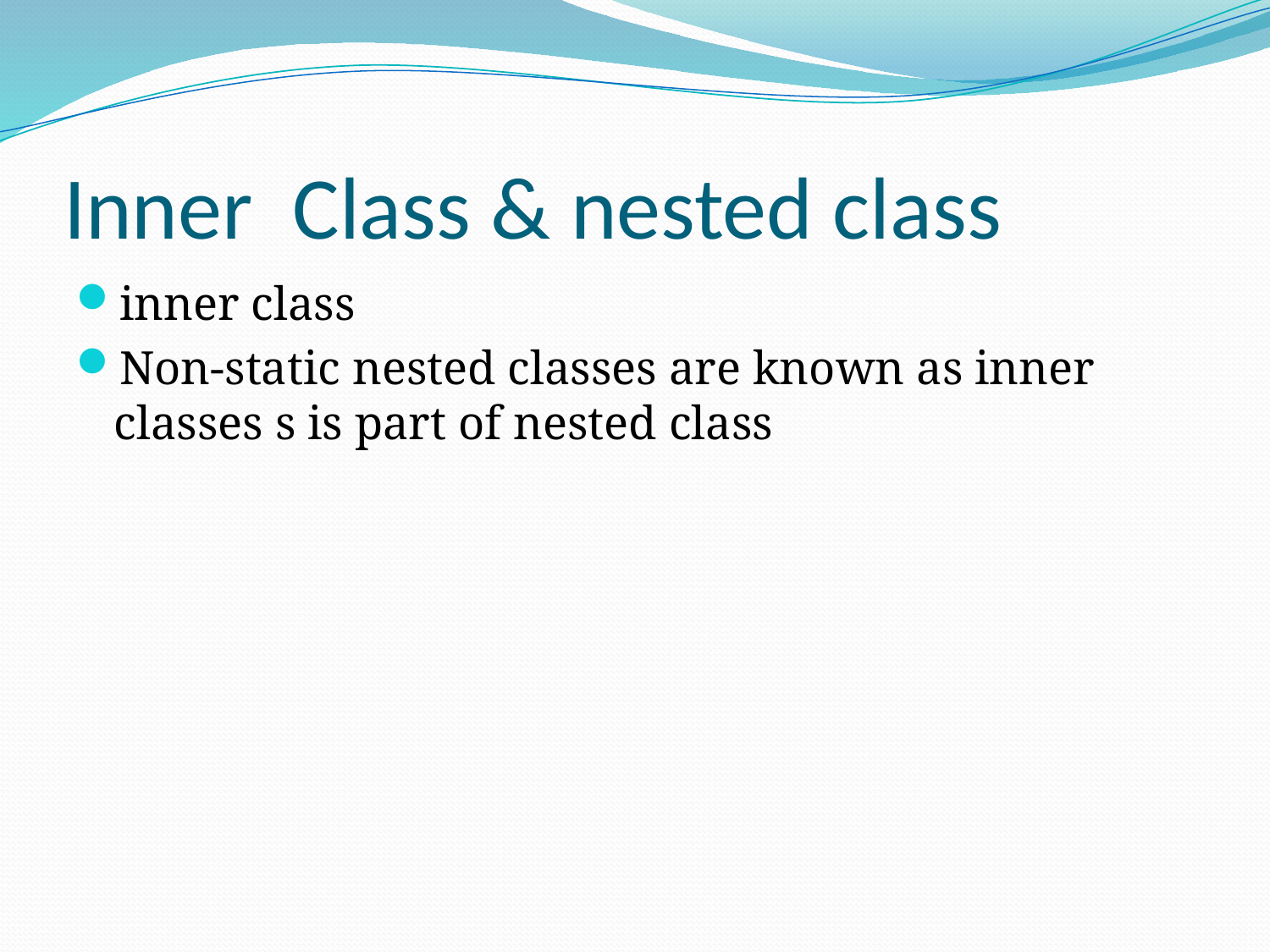

# Inner  Class & nested class
inner class
Non-static nested classes are known as inner classes s is part of nested class